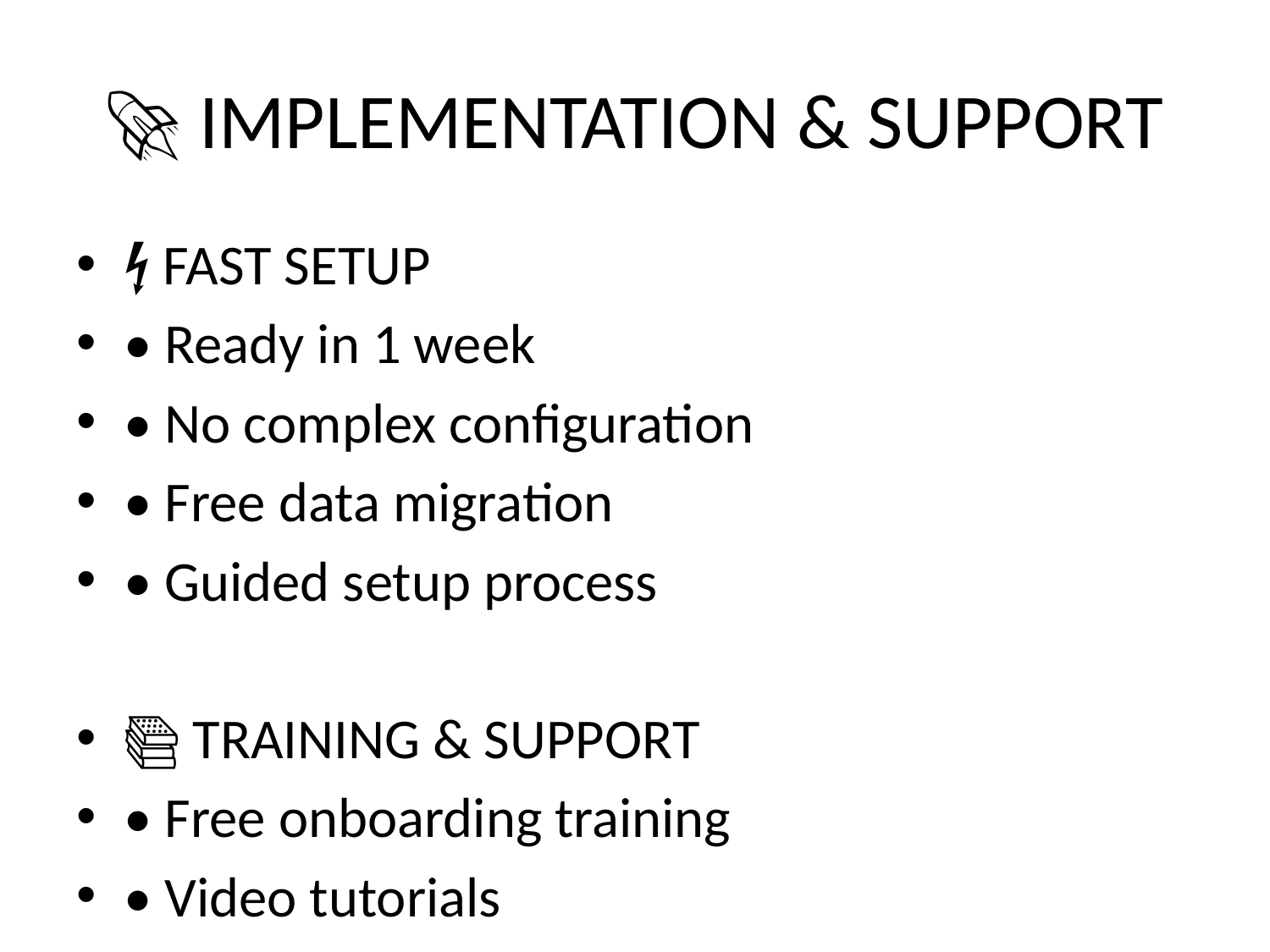

# 🚀 IMPLEMENTATION & SUPPORT
⚡ FAST SETUP
• Ready in 1 week
• No complex configuration
• Free data migration
• Guided setup process

📚 TRAINING & SUPPORT
• Free onboarding training
• Video tutorials
• 24/7 email support
• Phone support during business hours
• Dedicated account manager

🔄 ONGOING SUPPORT
• Regular updates
• New feature releases
• Performance optimization
• Security updates

🎯 SUCCESS GUARANTEE
• 30-day money-back guarantee
• 99.9% uptime SLA
• ROI guarantee
• Migration guarantee